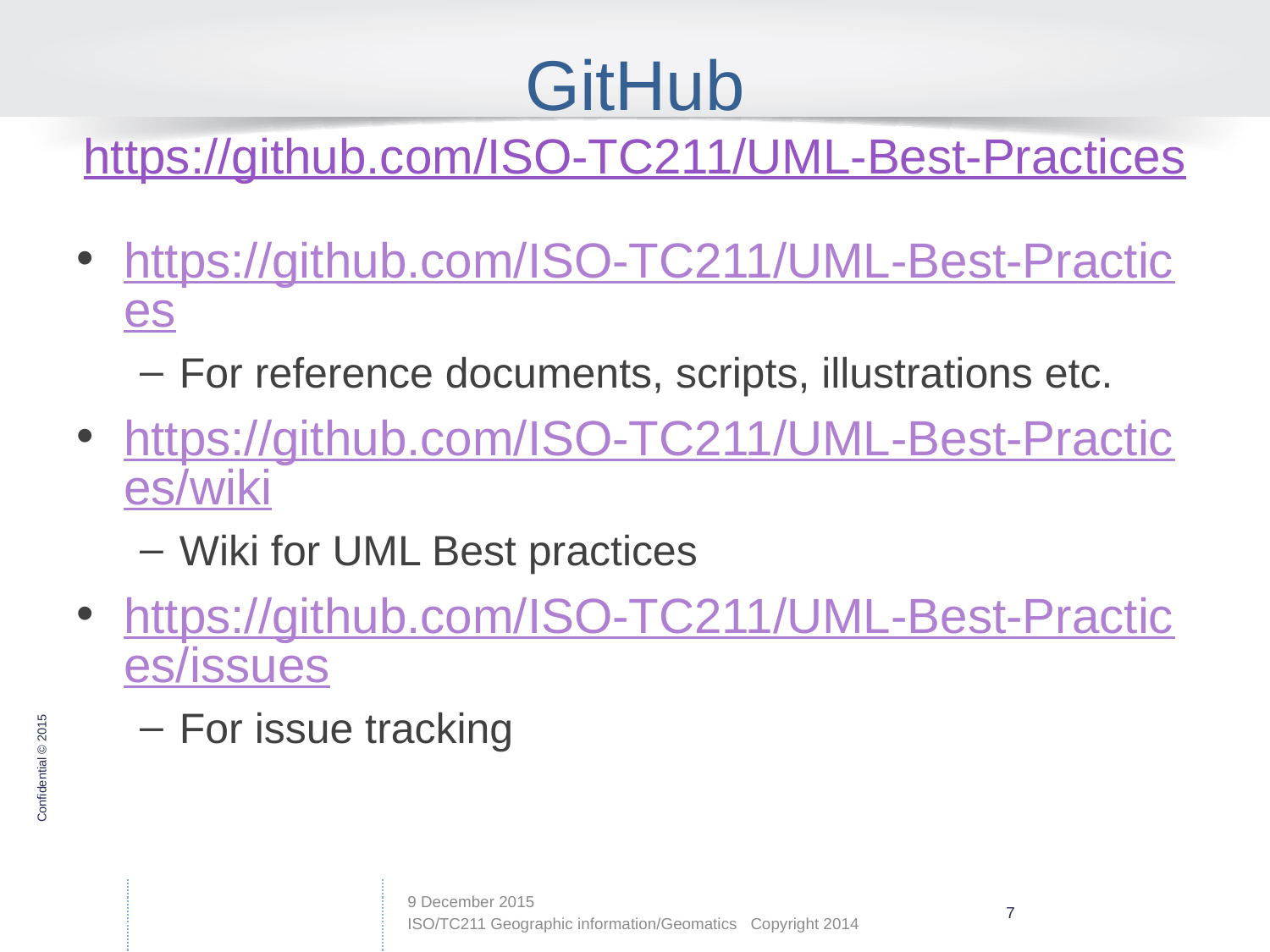

# GitHub https://github.com/ISO-TC211/UML-Best-Practices
https://github.com/ISO-TC211/UML-Best-Practices
For reference documents, scripts, illustrations etc.
https://github.com/ISO-TC211/UML-Best-Practices/wiki
Wiki for UML Best practices
https://github.com/ISO-TC211/UML-Best-Practices/issues
For issue tracking